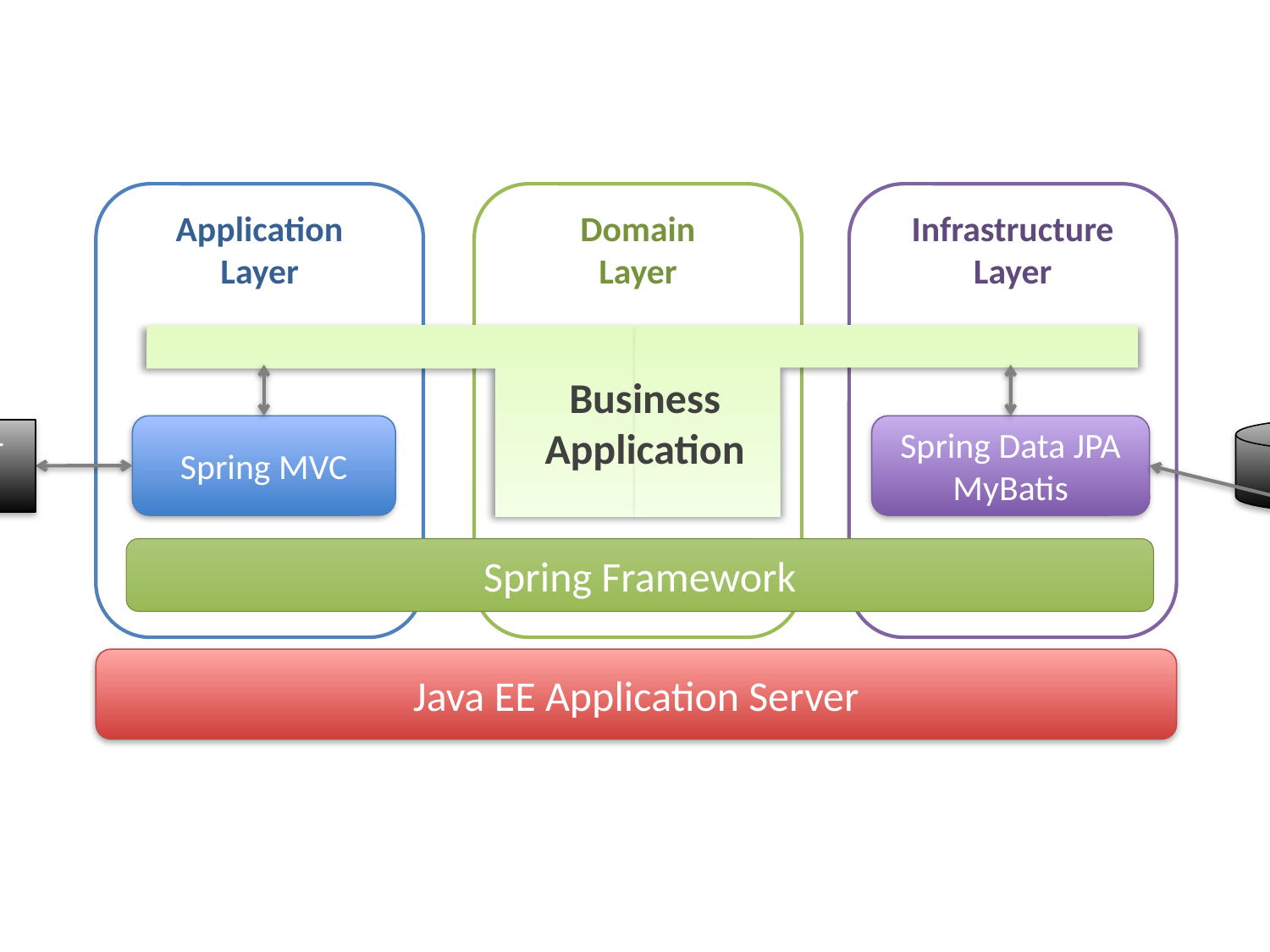

Application
Layer
Domain
Layer
Infrastructure Layer

Business Application
Spring MVC
Spring Data JPA
MyBatis
RDBMS
Web Brower
(Client)
Spring Framework
Java EE Application Server